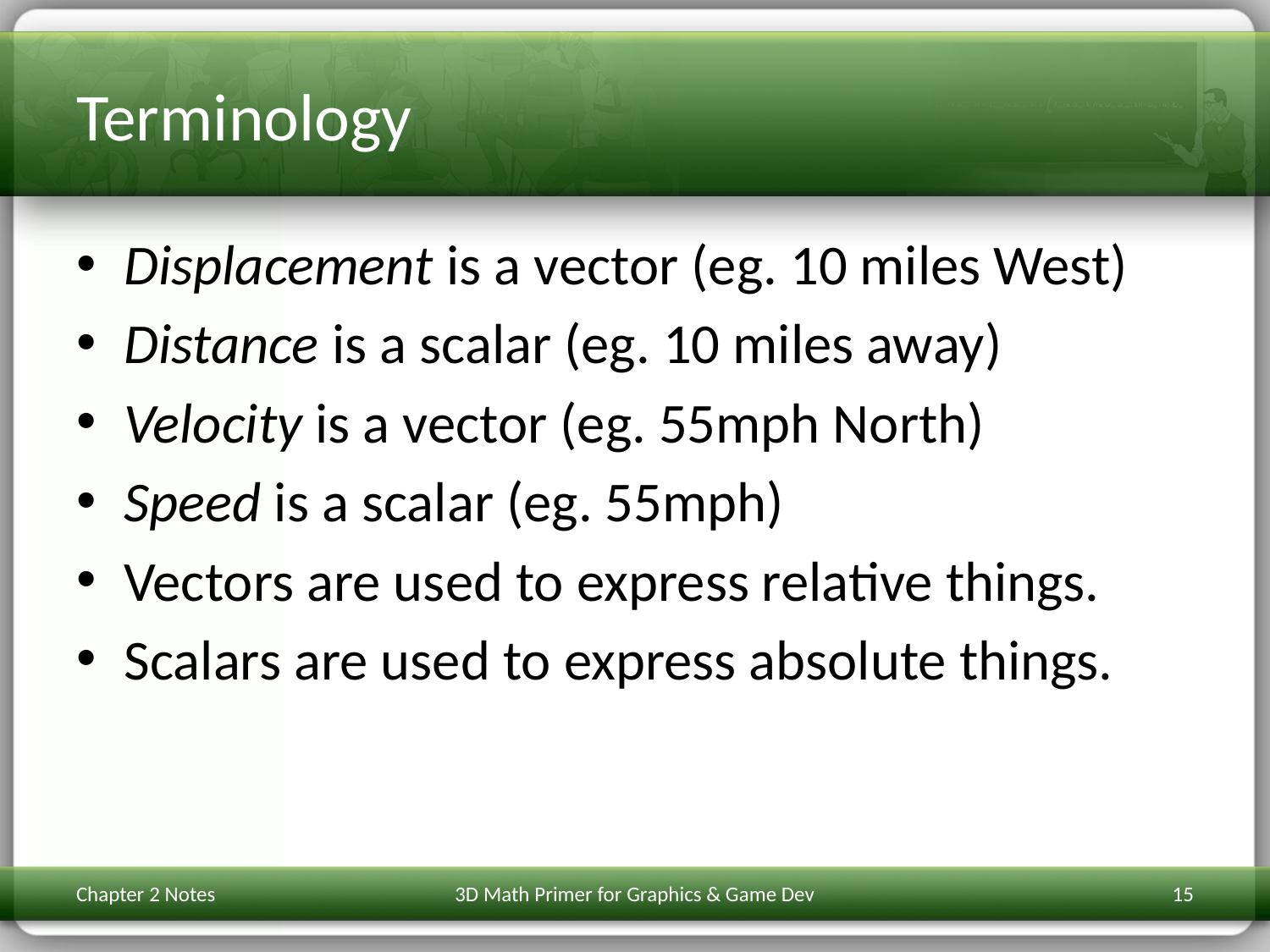

# Terminology
Displacement is a vector (eg. 10 miles West)
Distance is a scalar (eg. 10 miles away)
Velocity is a vector (eg. 55mph North)
Speed is a scalar (eg. 55mph)
Vectors are used to express relative things.
Scalars are used to express absolute things.
Chapter 2 Notes
3D Math Primer for Graphics & Game Dev
15